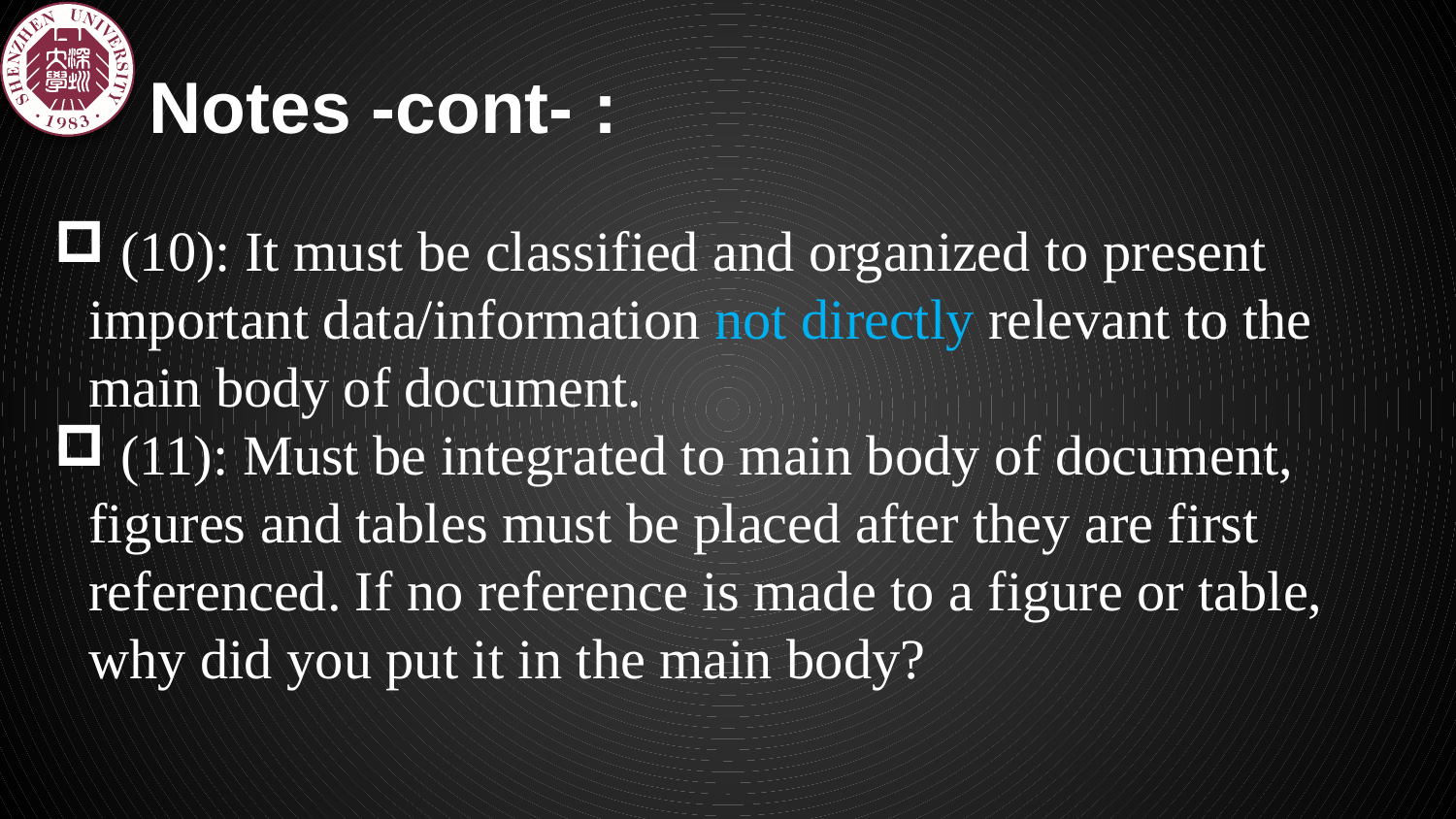

# Notes -cont- :
 (10): It must be classified and organized to present important data/information not directly relevant to the main body of document.
 (11): Must be integrated to main body of document, figures and tables must be placed after they are first referenced. If no reference is made to a figure or table, why did you put it in the main body?